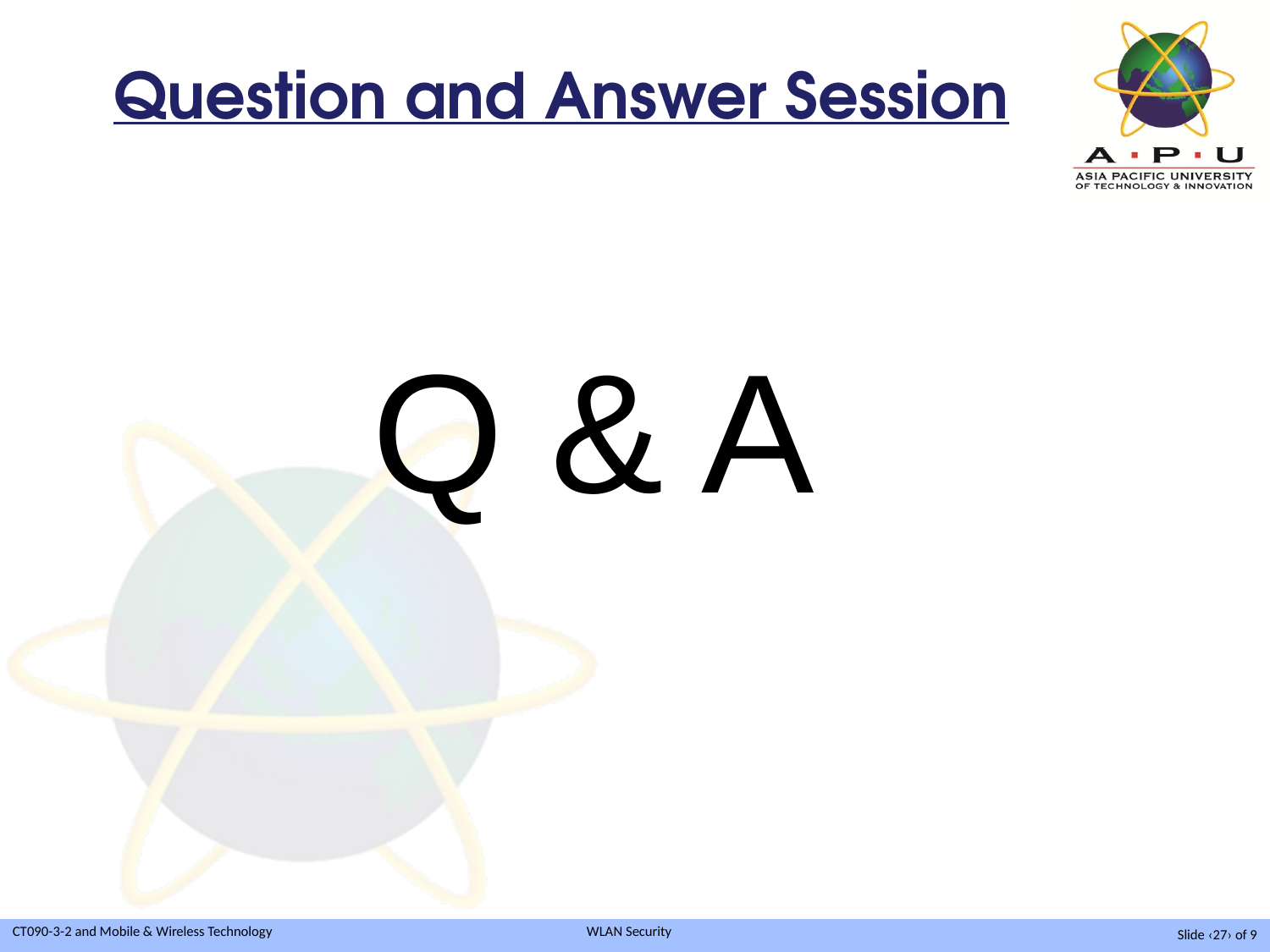

# Question and Answer Session
Q & A
Slide ‹27› of 9